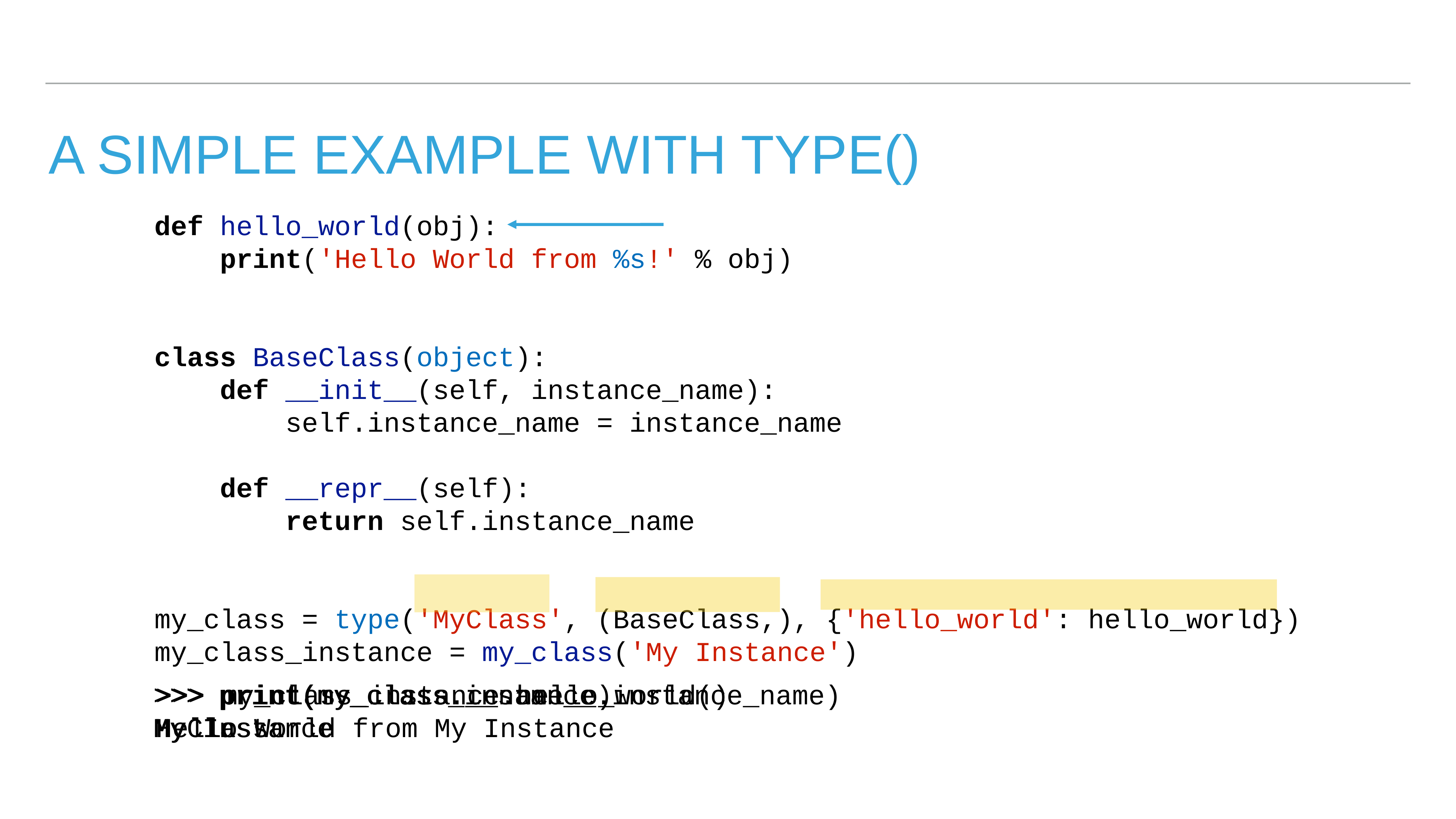

4
# A Simple Example with type()
def hello_world(obj):
    print('Hello World from %s!' % obj)

class BaseClass(object):
    def __init__(self, instance_name):
        self.instance_name = instance_name

    def __repr__(self):
        return self.instance_name

my_class = type('MyClass', (BaseClass,), {'hello_world': hello_world})
my_class_instance = my_class('My Instance')

>>> print(my_class_instance.instance_name)
My Instance
>>> print(my_class.__name__)
MyClass
>>> my_class_instance.hello_world()
Hello World from My Instance